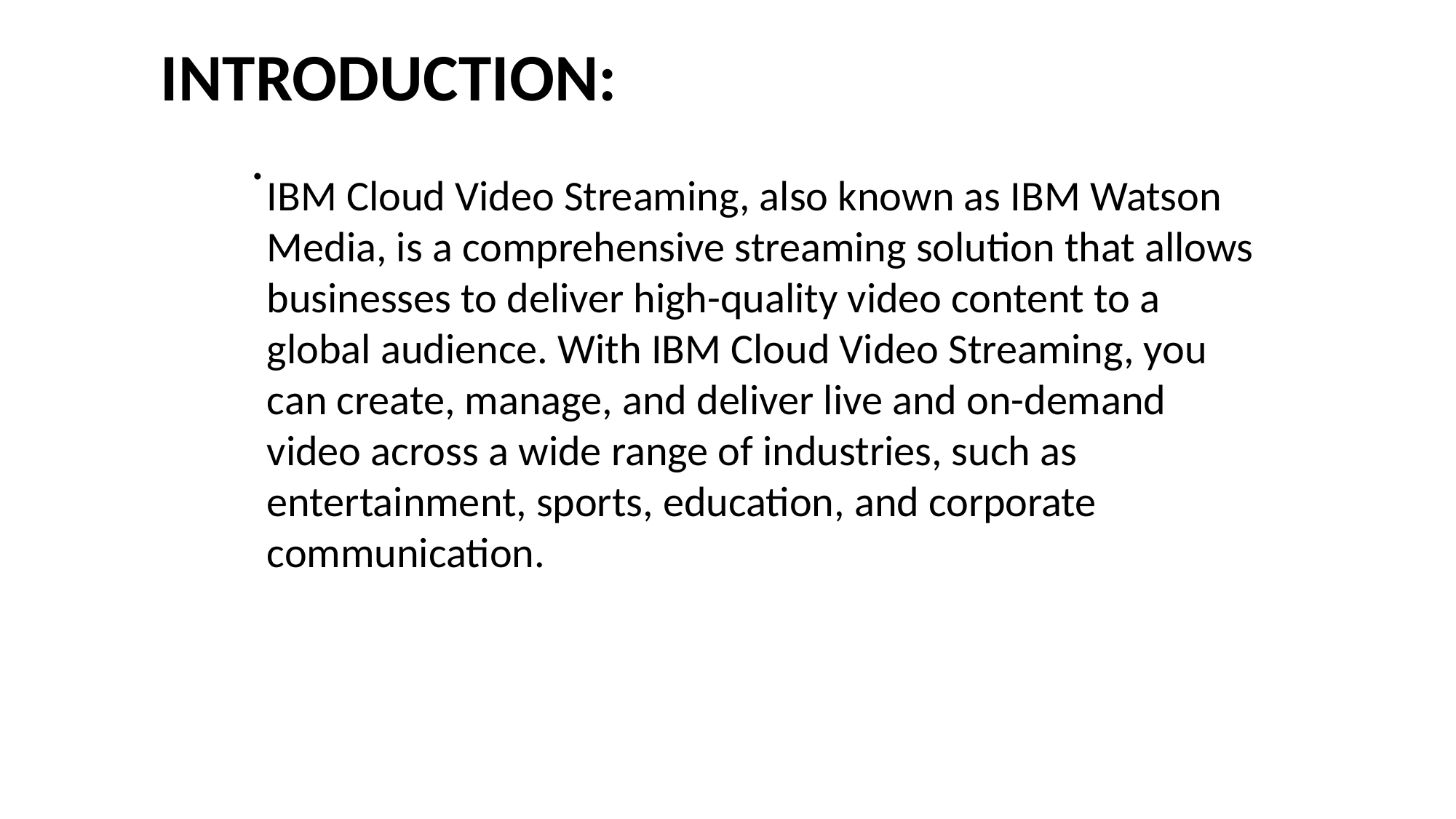

INTRODUCTION:
.
IBM Cloud Video Streaming, also known as IBM Watson Media, is a comprehensive streaming solution that allows businesses to deliver high-quality video content to a global audience. With IBM Cloud Video Streaming, you can create, manage, and deliver live and on-demand video across a wide range of industries, such as entertainment, sports, education, and corporate communication.